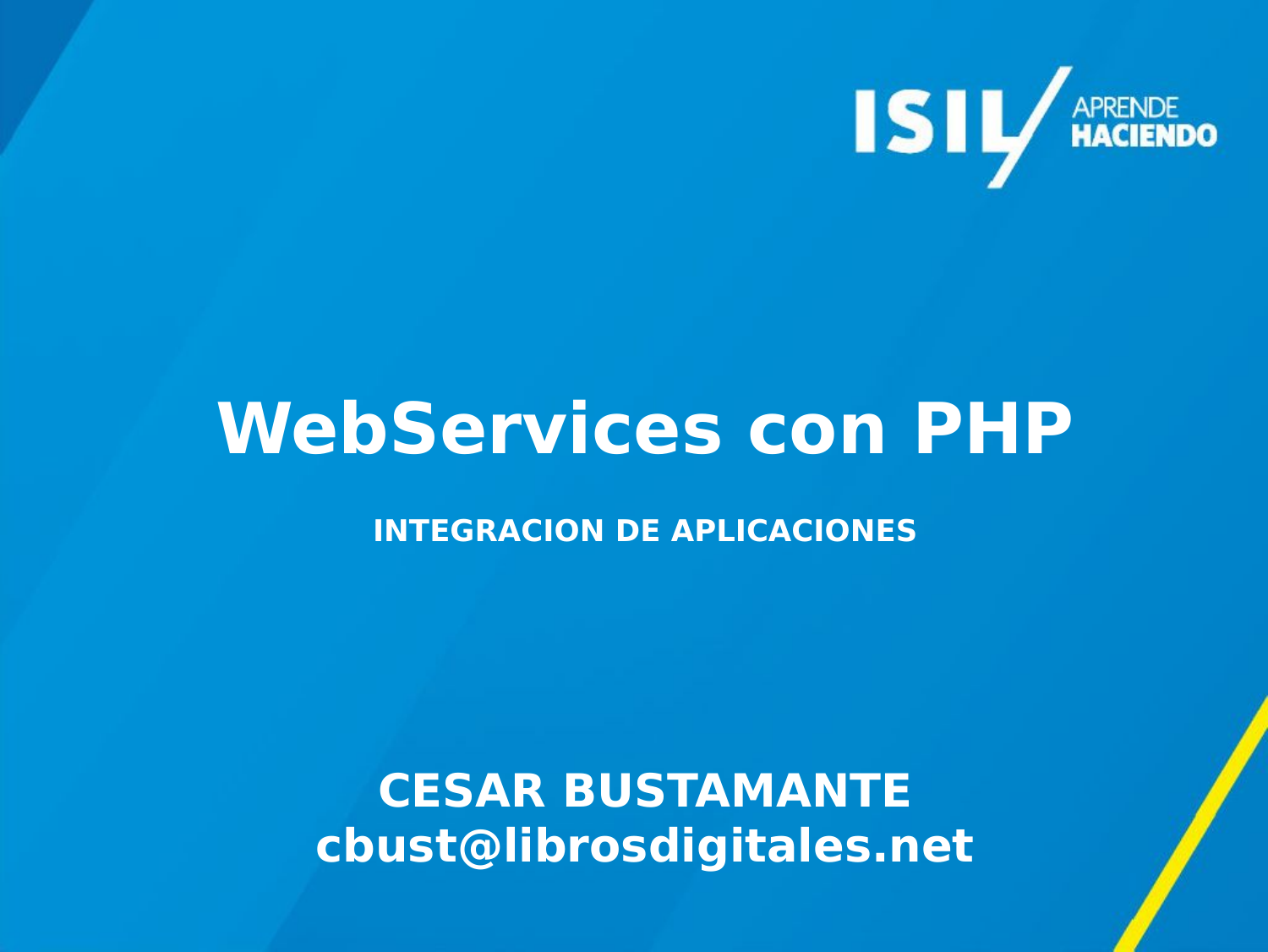

WebServices con PHP
INTEGRACION DE APLICACIONES
CESAR BUSTAMANTE
cbust@librosdigitales.net